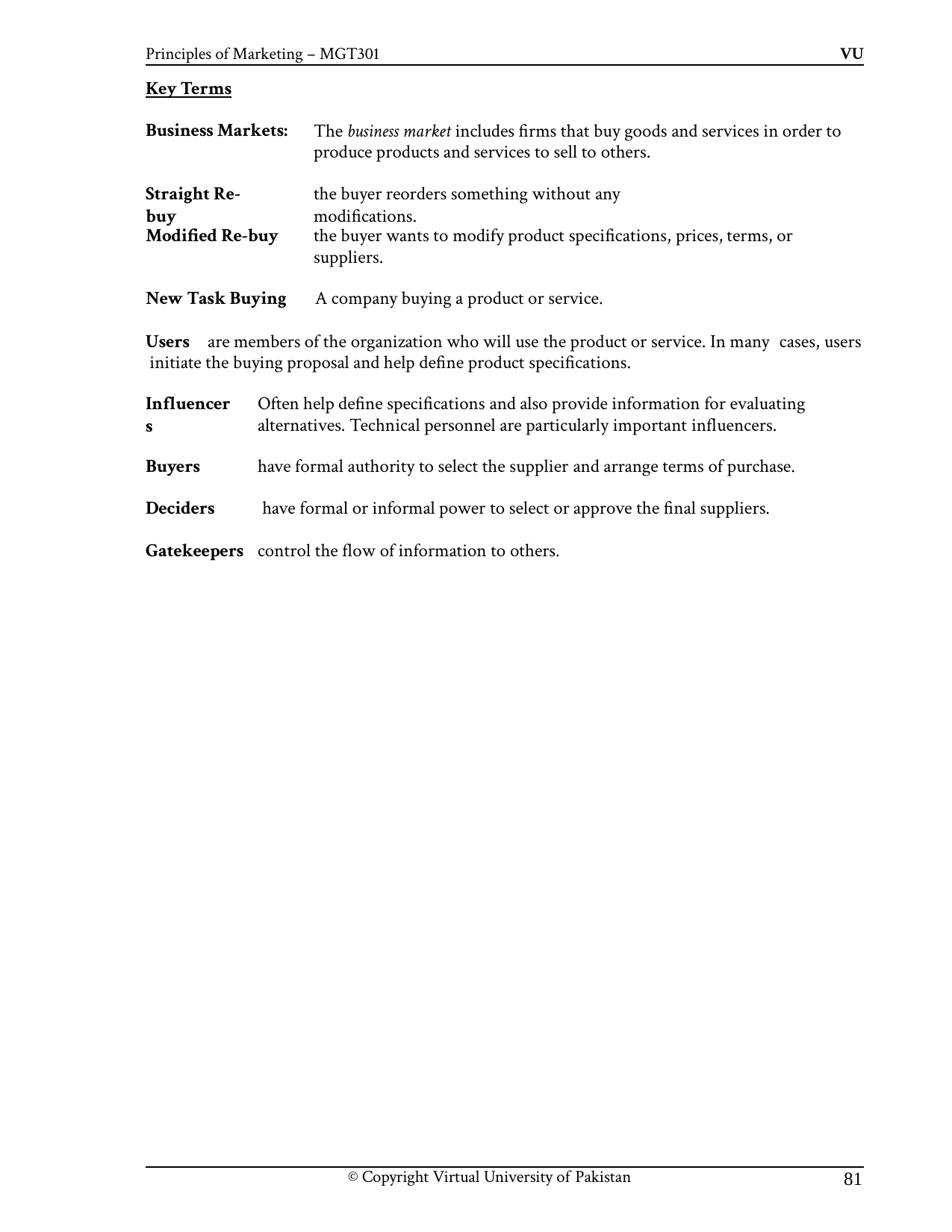

Principles of Marketing – MGT301
VU

Key Terms
Business Markets:
The business market includes firms that buy goods and services in order to  produce products and services to sell to others.
Straight Re-buy
the buyer reorders something without any modifications.
Modified Re-buy
the buyer wants to modify product specifications, prices, terms, or  suppliers.
New Task Buying	A company buying a product or service.

Users	are members of the organization who will use the product or service. In many  cases, users  initiate the buying proposal and help define product specifications.
Influencers
Often help define specifications and also provide information for evaluating  alternatives. Technical personnel are particularly important influencers.
Buyers
have formal authority to select the supplier and arrange terms of purchase.
Deciders
have formal or informal power to select or approve the final suppliers.
Gatekeepers
control the flow of information to others.
© Copyright Virtual University of Pakistan
81